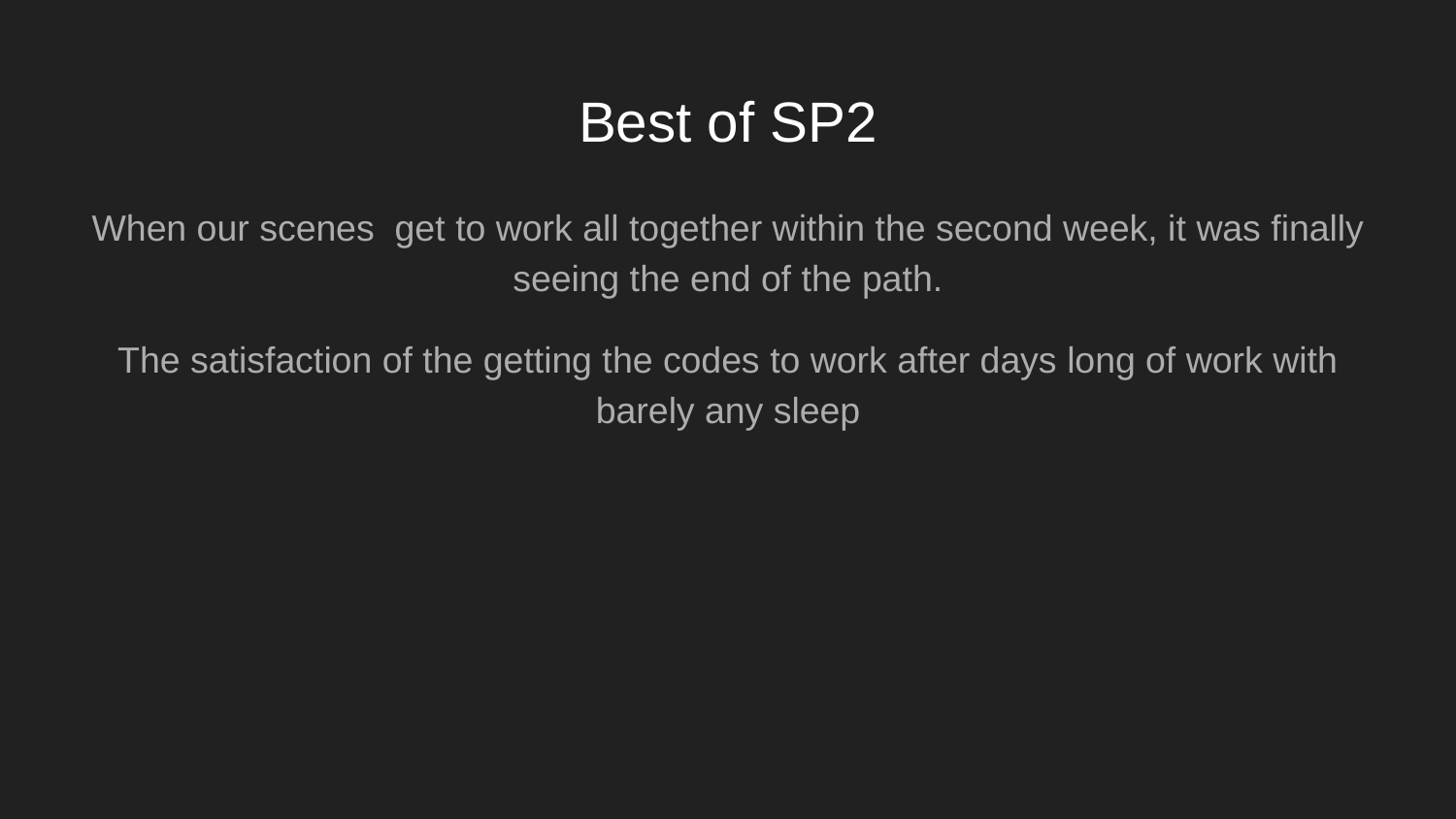

# Best of SP2
When our scenes  get to work all together within the second week, it was finally seeing the end of the path.
The satisfaction of the getting the codes to work after days long of work with barely any sleep